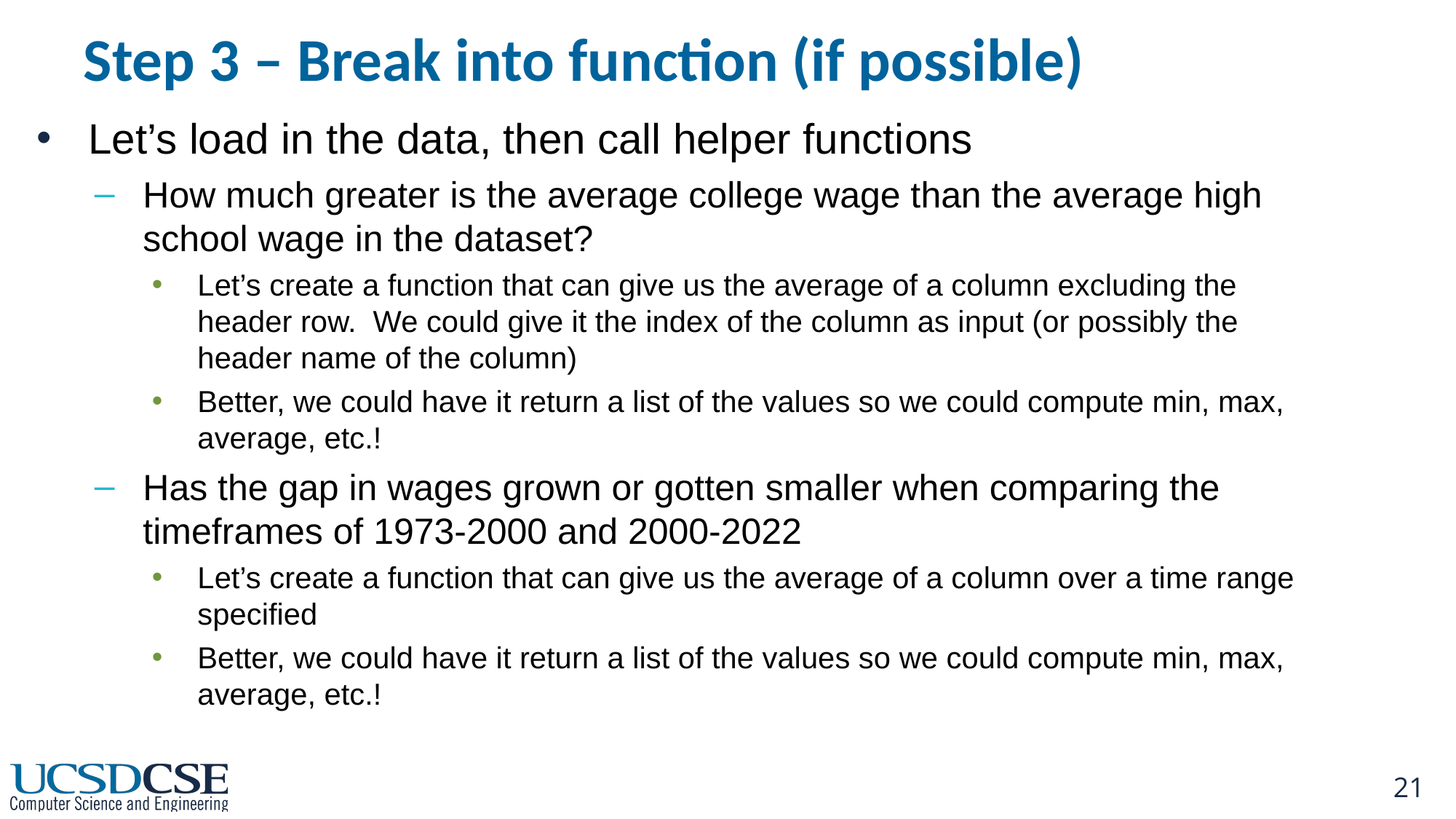

# Step 3 – Break into function (if possible)
Let’s load in the data, then call helper functions
How much greater is the average college wage than the average high school wage in the dataset?
Let’s create a function that can give us the average of a column excluding the header row.  We could give it the index of the column as input (or possibly the header name of the column)
Better, we could have it return a list of the values so we could compute min, max, average, etc.!
Has the gap in wages grown or gotten smaller when comparing the timeframes of 1973-2000 and 2000-2022
Let’s create a function that can give us the average of a column over a time range specified
Better, we could have it return a list of the values so we could compute min, max, average, etc.!